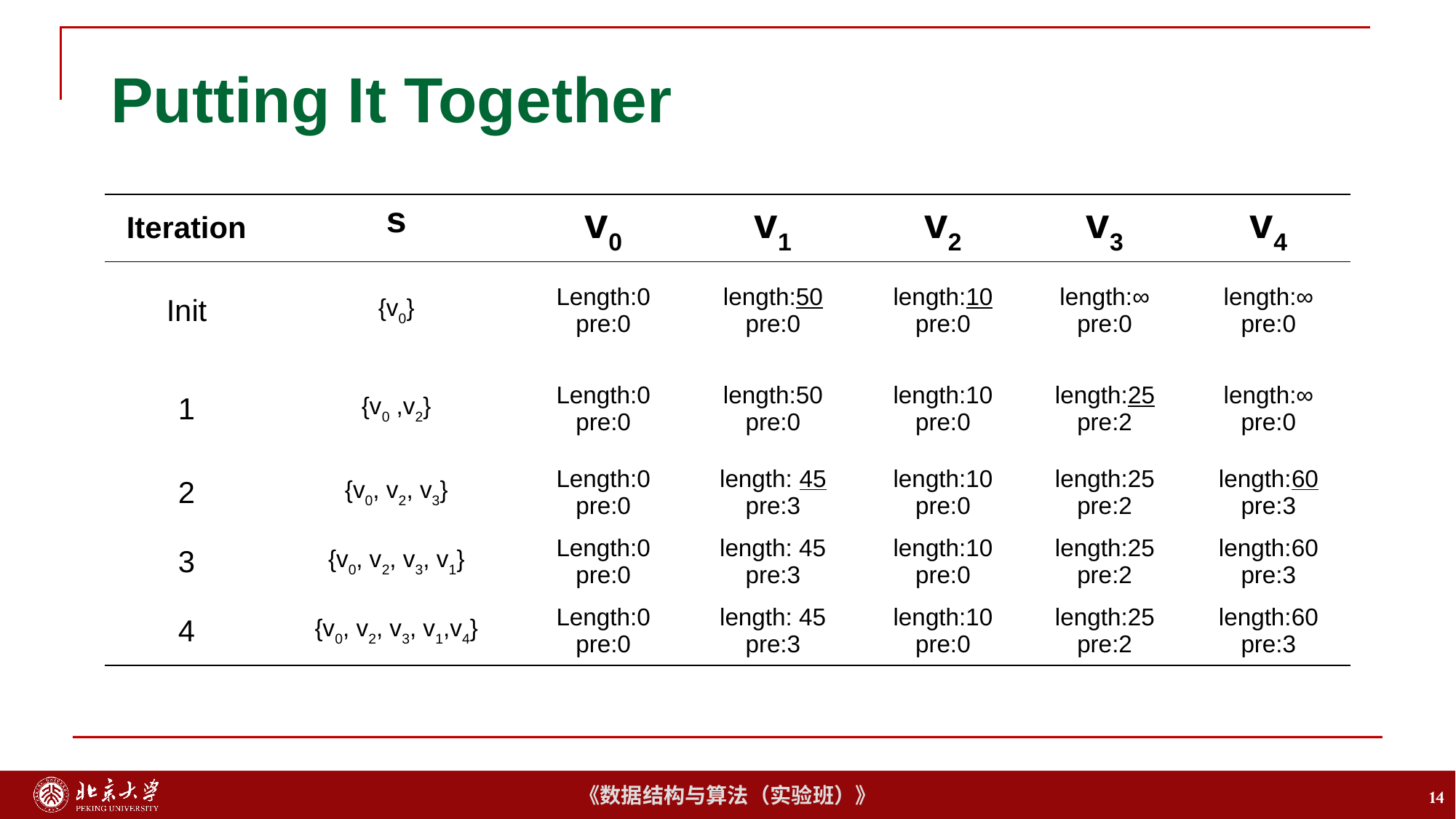

Putting It Together
| Iteration | s | v0 | v1 | v2 | v3 | v4 |
| --- | --- | --- | --- | --- | --- | --- |
| Init | {v0} | Length:0 pre:0 | length:50 pre:0 | length:10 pre:0 | length:∞ pre:0 | length:∞ pre:0 |
| 1 | {v0 ,v2} | Length:0 pre:0 | length:50 pre:0 | length:10 pre:0 | length:25 pre:2 | length:∞ pre:0 |
| 2 | {v0, v2, v3} | Length:0 pre:0 | length: 45 pre:3 | length:10 pre:0 | length:25 pre:2 | length:60 pre:3 |
| 3 | {v0, v2, v3, v1} | Length:0 pre:0 | length: 45 pre:3 | length:10 pre:0 | length:25 pre:2 | length:60 pre:3 |
| 4 | {v0, v2, v3, v1,v4} | Length:0 pre:0 | length: 45 pre:3 | length:10 pre:0 | length:25 pre:2 | length:60 pre:3 |
14